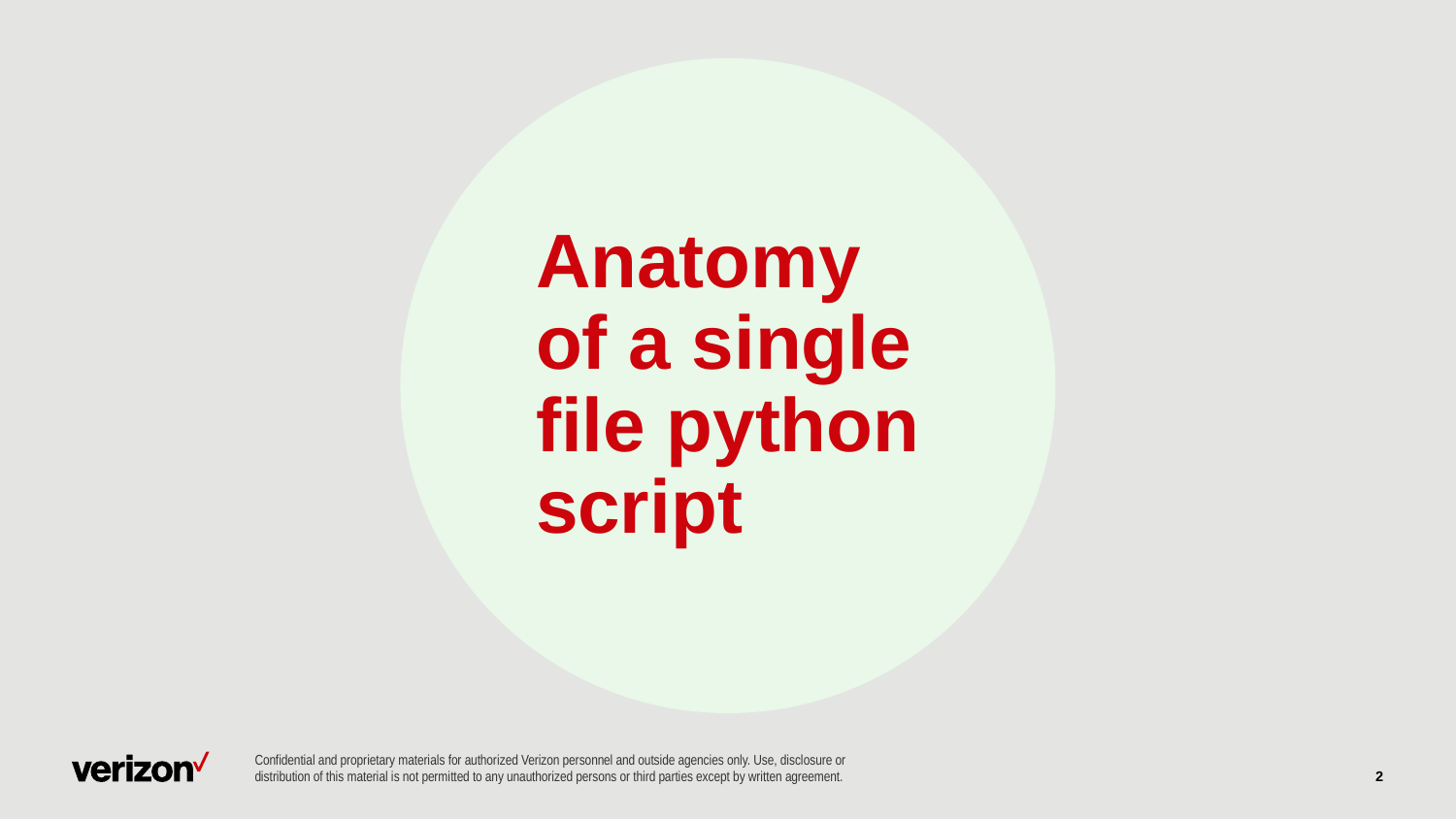

# Anatomy of a single file python script
2